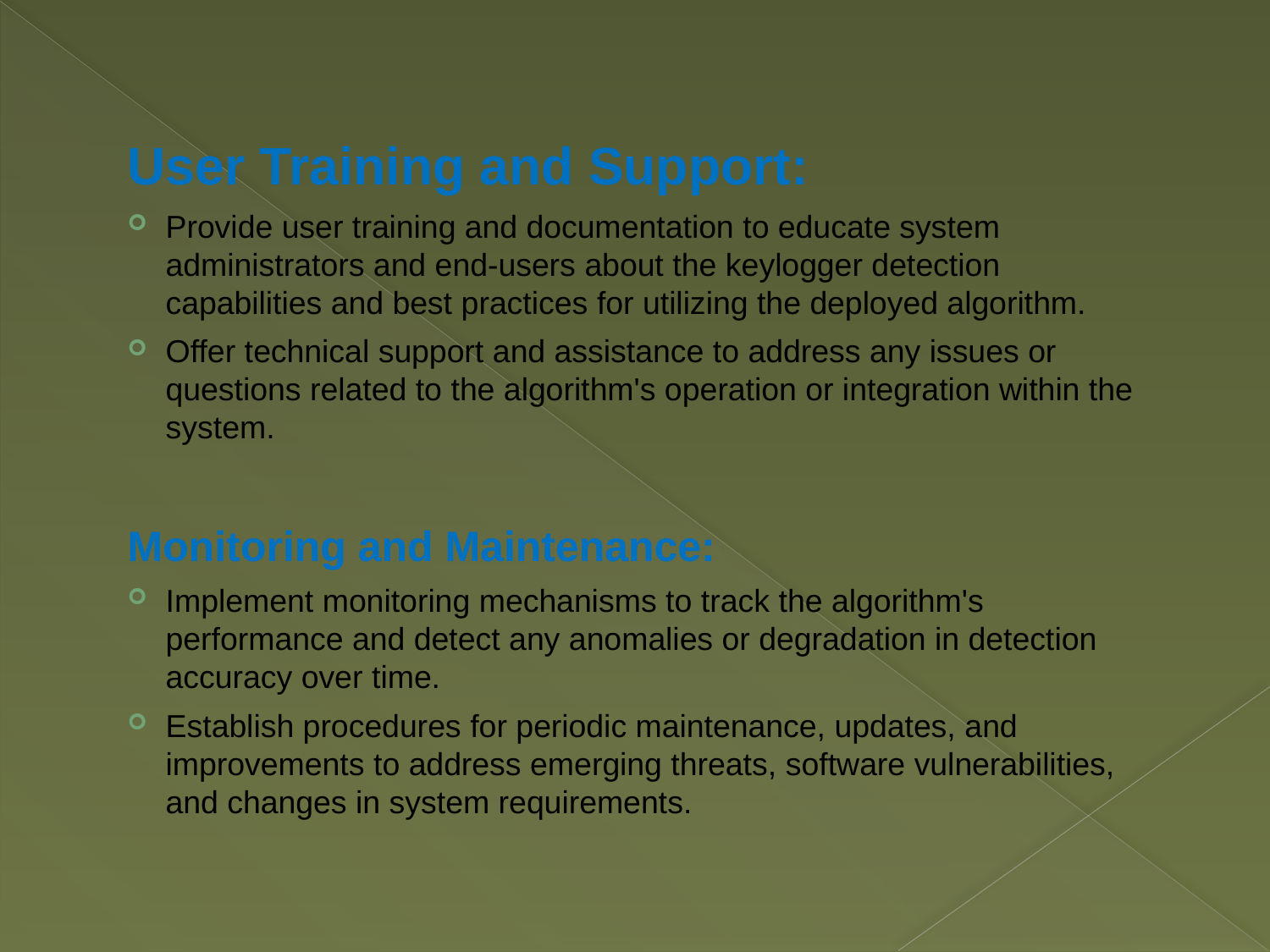

User Training and Support:
Provide user training and documentation to educate system administrators and end-users about the keylogger detection capabilities and best practices for utilizing the deployed algorithm.
Offer technical support and assistance to address any issues or questions related to the algorithm's operation or integration within the system.

Monitoring and Maintenance:
Implement monitoring mechanisms to track the algorithm's performance and detect any anomalies or degradation in detection accuracy over time.
Establish procedures for periodic maintenance, updates, and improvements to address emerging threats, software vulnerabilities, and changes in system requirements.